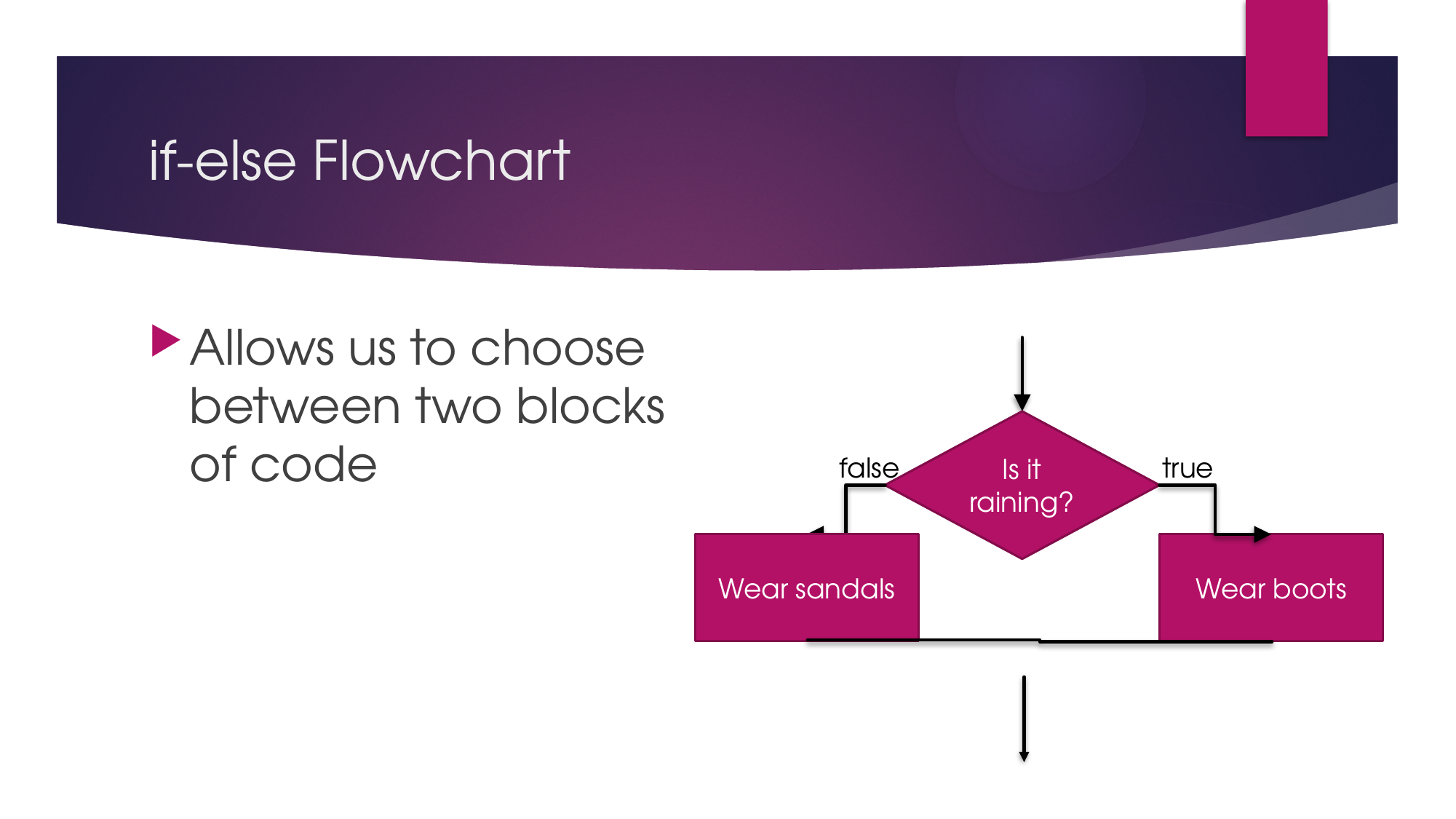

# if-else Flowchart
Allows us to choose between two blocks of code

Is it raining?
false
true
Wear boots
Wear sandals